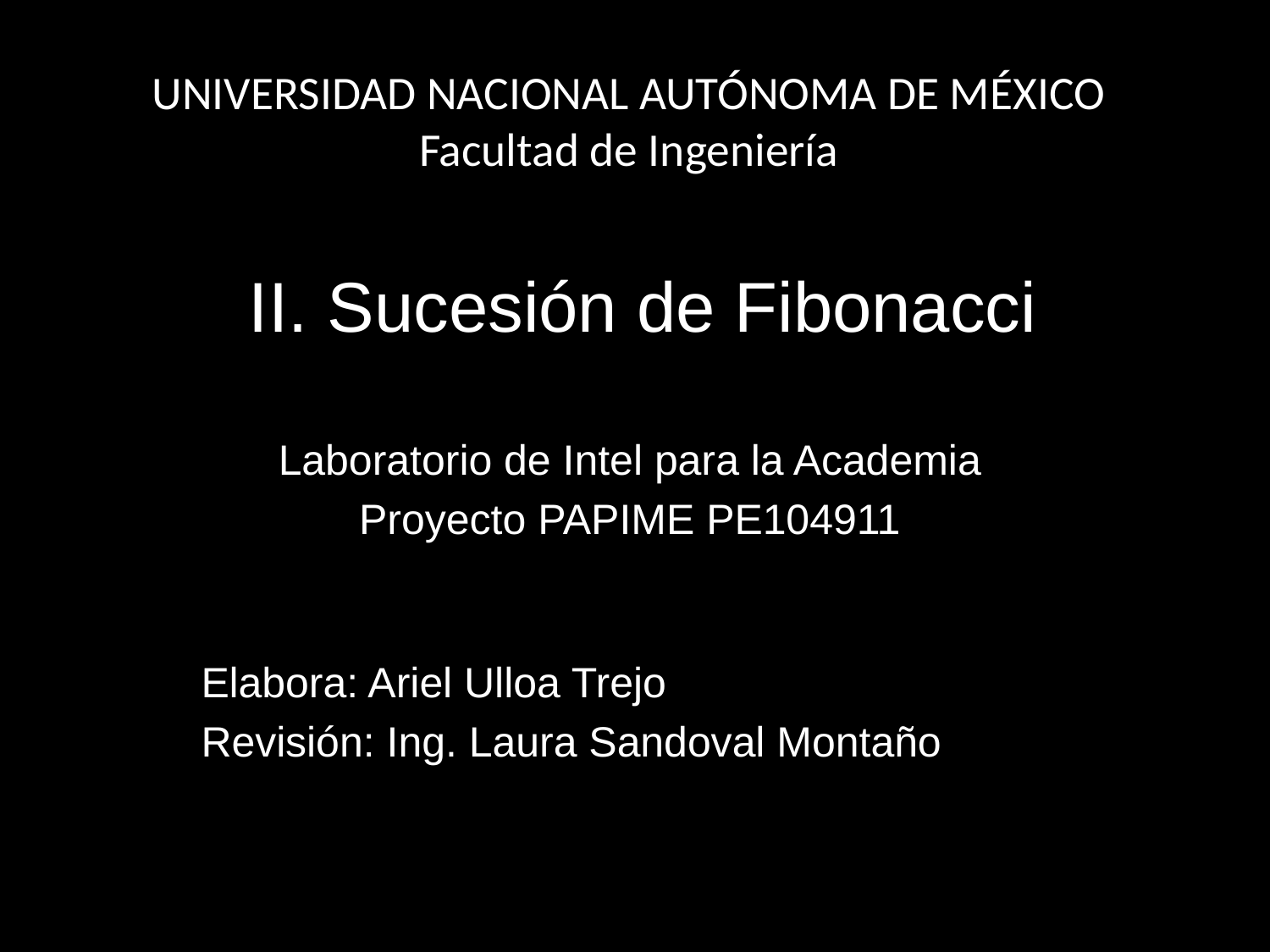

# UNIVERSIDAD NACIONAL AUTÓNOMA DE MÉXICO Facultad de Ingeniería

II. Sucesión de Fibonacci
Laboratorio de Intel para la Academia
Proyecto PAPIME PE104911
Elabora: Ariel Ulloa Trejo
Revisión: Ing. Laura Sandoval Montaño